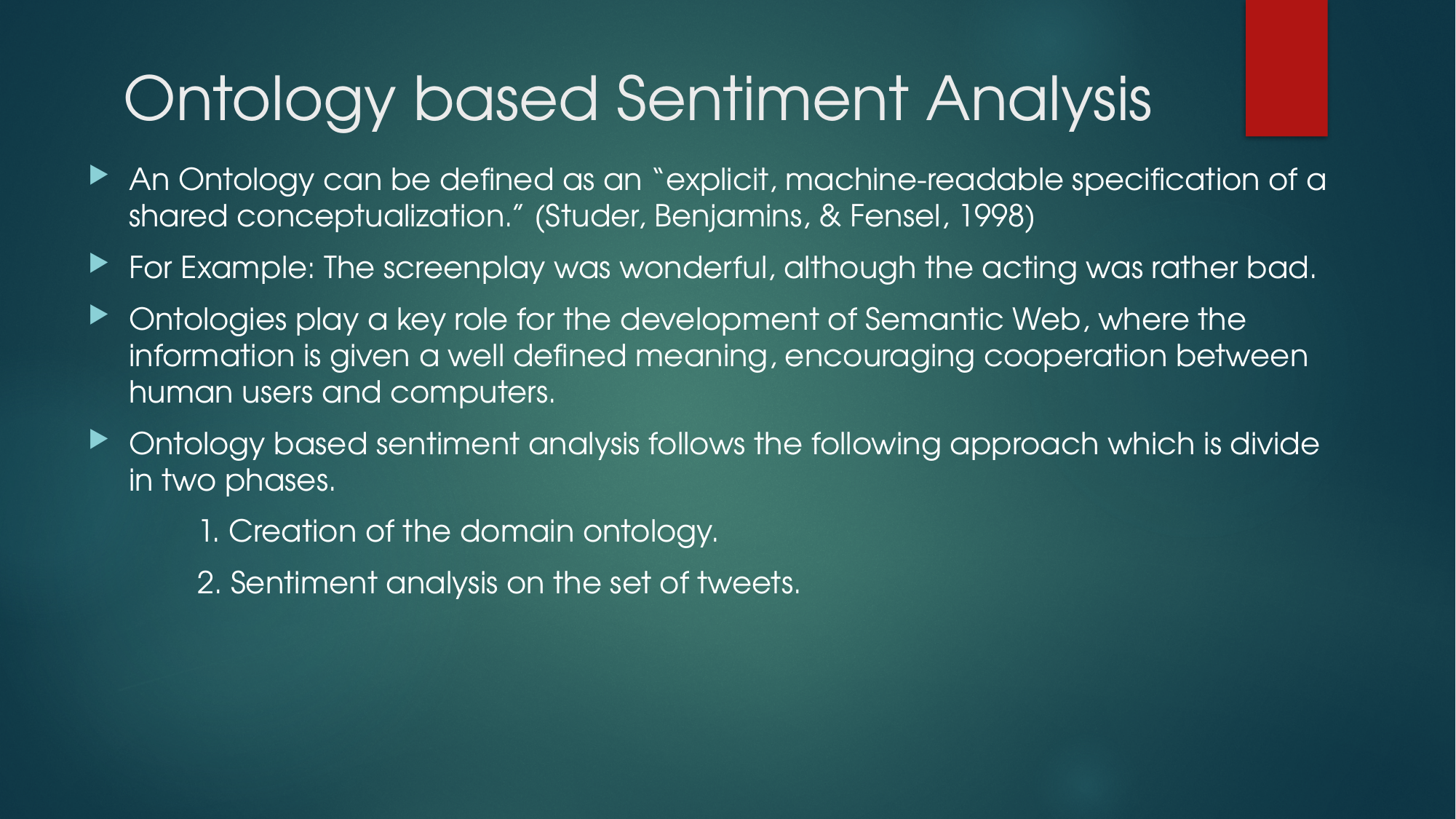

# Ontology based Sentiment Analysis
An Ontology can be defined as an “explicit, machine-readable specification of a shared conceptualization.” (Studer, Benjamins, & Fensel, 1998)
For Example: The screenplay was wonderful, although the acting was rather bad.
Ontologies play a key role for the development of Semantic Web, where the information is given a well defined meaning, encouraging cooperation between human users and computers.
Ontology based sentiment analysis follows the following approach which is divide in two phases.
	1. Creation of the domain ontology.
	2. Sentiment analysis on the set of tweets.